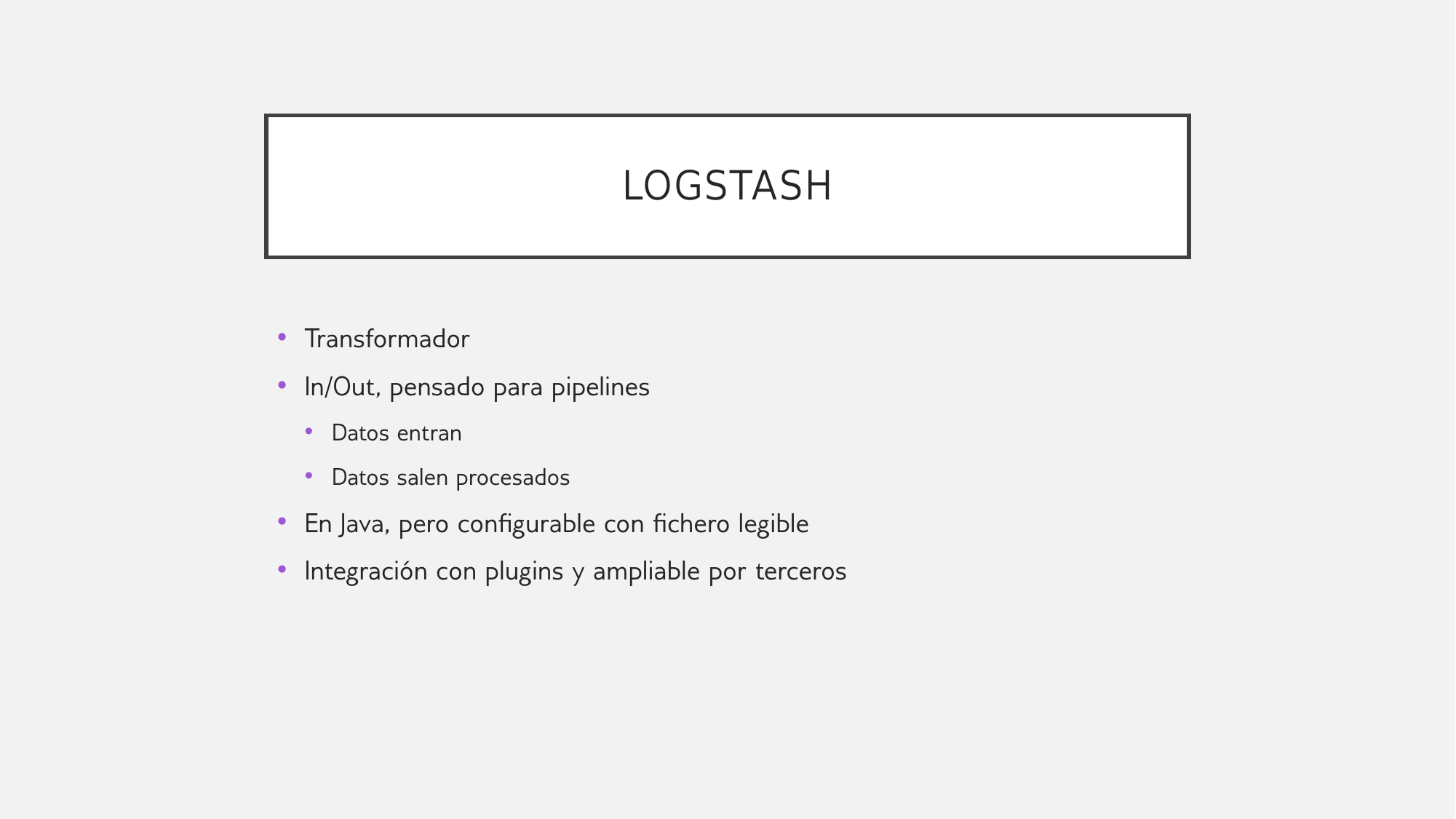

# Logstash
Transformador
In/Out, pensado para pipelines
Datos entran
Datos salen procesados
En Java, pero configurable con fichero legible
Integración con plugins y ampliable por terceros